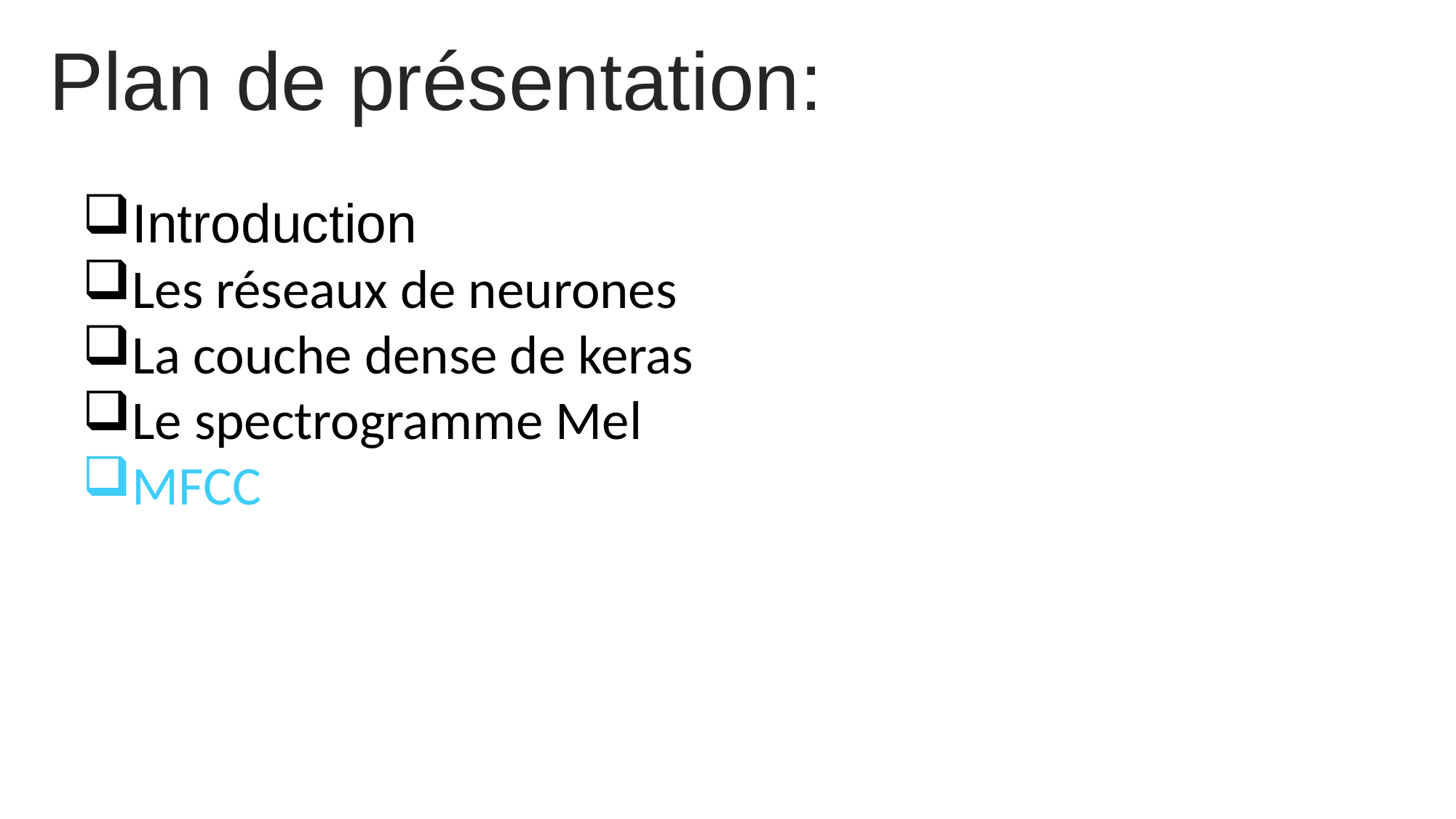

Plan de présentation:
Introduction
Les réseaux de neurones
La couche dense de keras
Le spectrogramme Mel
MFCC